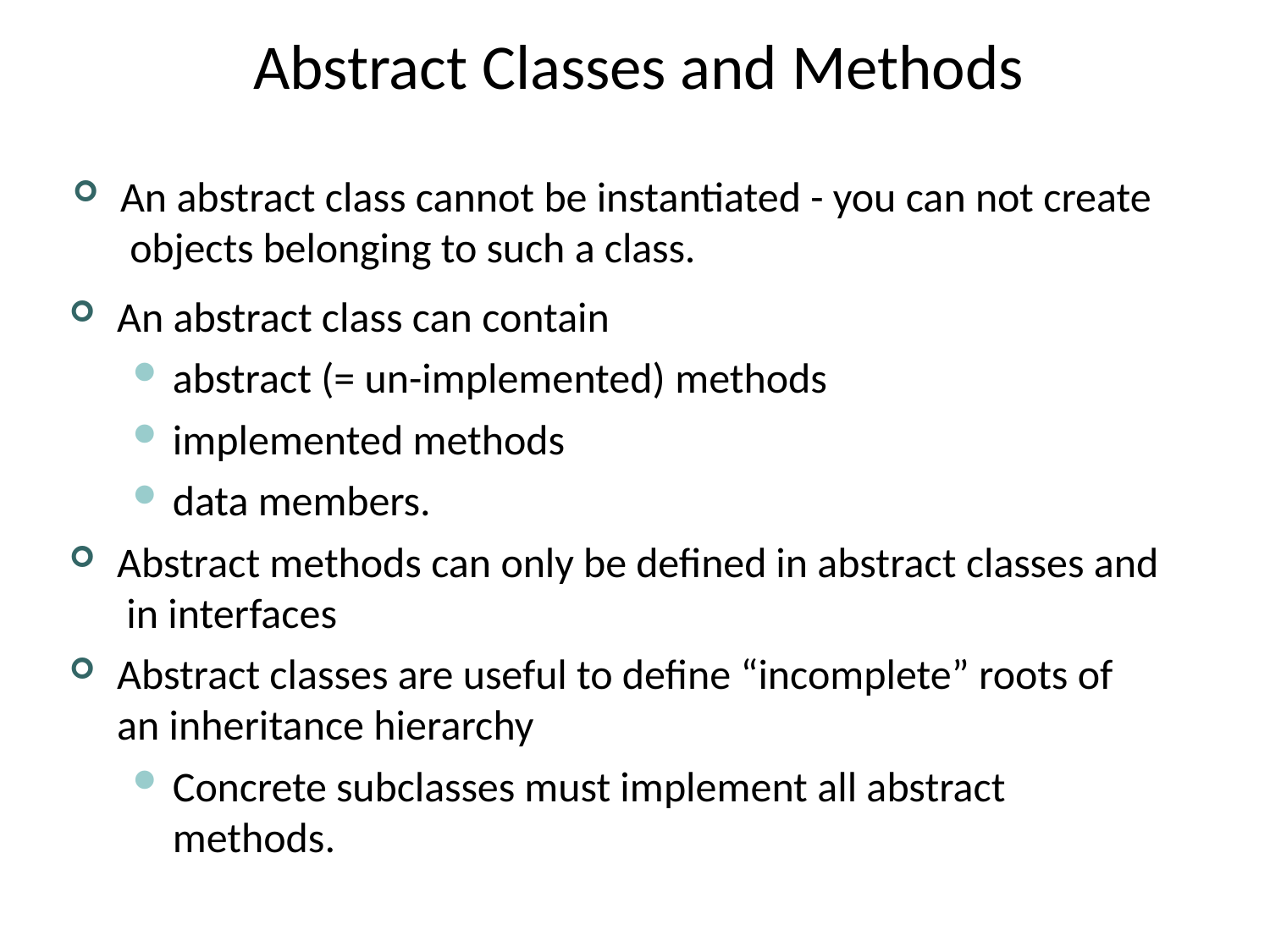

# Abstract Classes and Methods
An abstract class cannot be instantiated - you can not create  objects belonging to such a class.
An abstract class can contain
abstract (= un-implemented) methods
implemented methods
data members.
Abstract methods can only be defined in abstract classes and  in interfaces
Abstract classes are useful to define “incomplete” roots of an inheritance hierarchy
Concrete subclasses must implement all abstract methods.